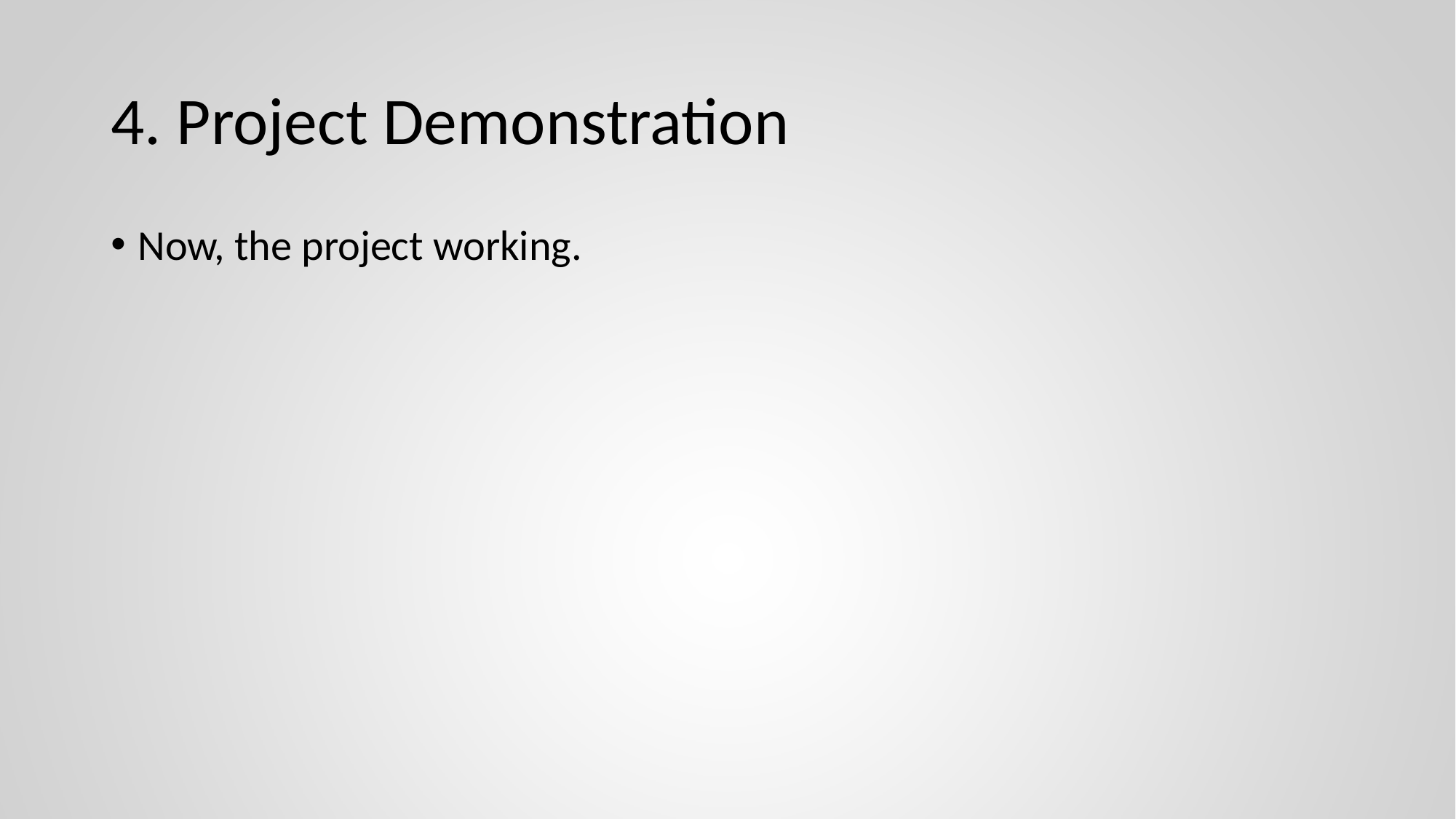

# 4. Project Demonstration
Now, the project working.